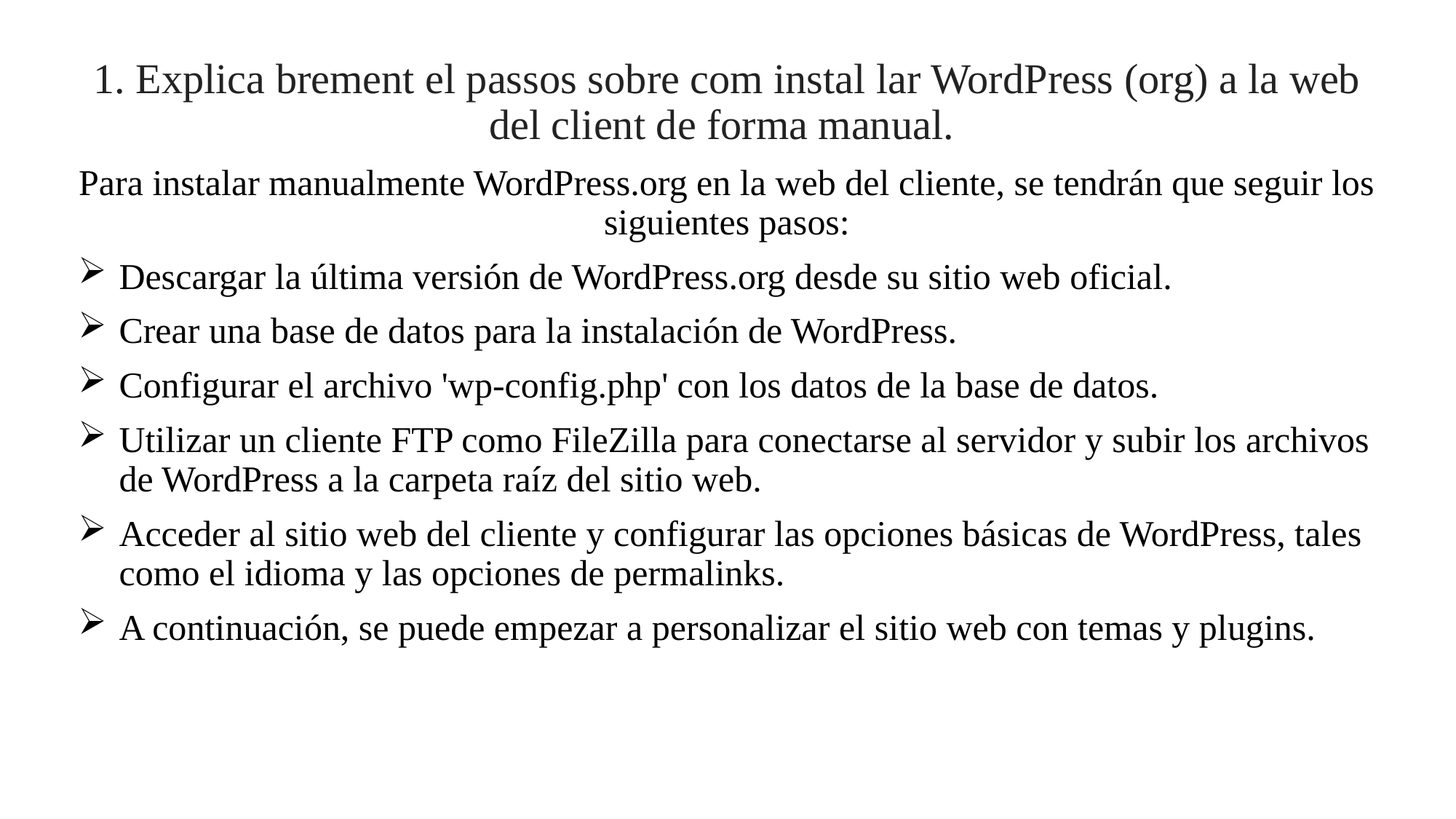

1. Explica brement el passos sobre com instal lar WordPress (org) a la web del client de forma manual.
Para instalar manualmente WordPress.org en la web del cliente, se tendrán que seguir los siguientes pasos:
Descargar la última versión de WordPress.org desde su sitio web oficial.
Crear una base de datos para la instalación de WordPress.
Configurar el archivo 'wp-config.php' con los datos de la base de datos.
Utilizar un cliente FTP como FileZilla para conectarse al servidor y subir los archivos de WordPress a la carpeta raíz del sitio web.
Acceder al sitio web del cliente y configurar las opciones básicas de WordPress, tales como el idioma y las opciones de permalinks.
A continuación, se puede empezar a personalizar el sitio web con temas y plugins.